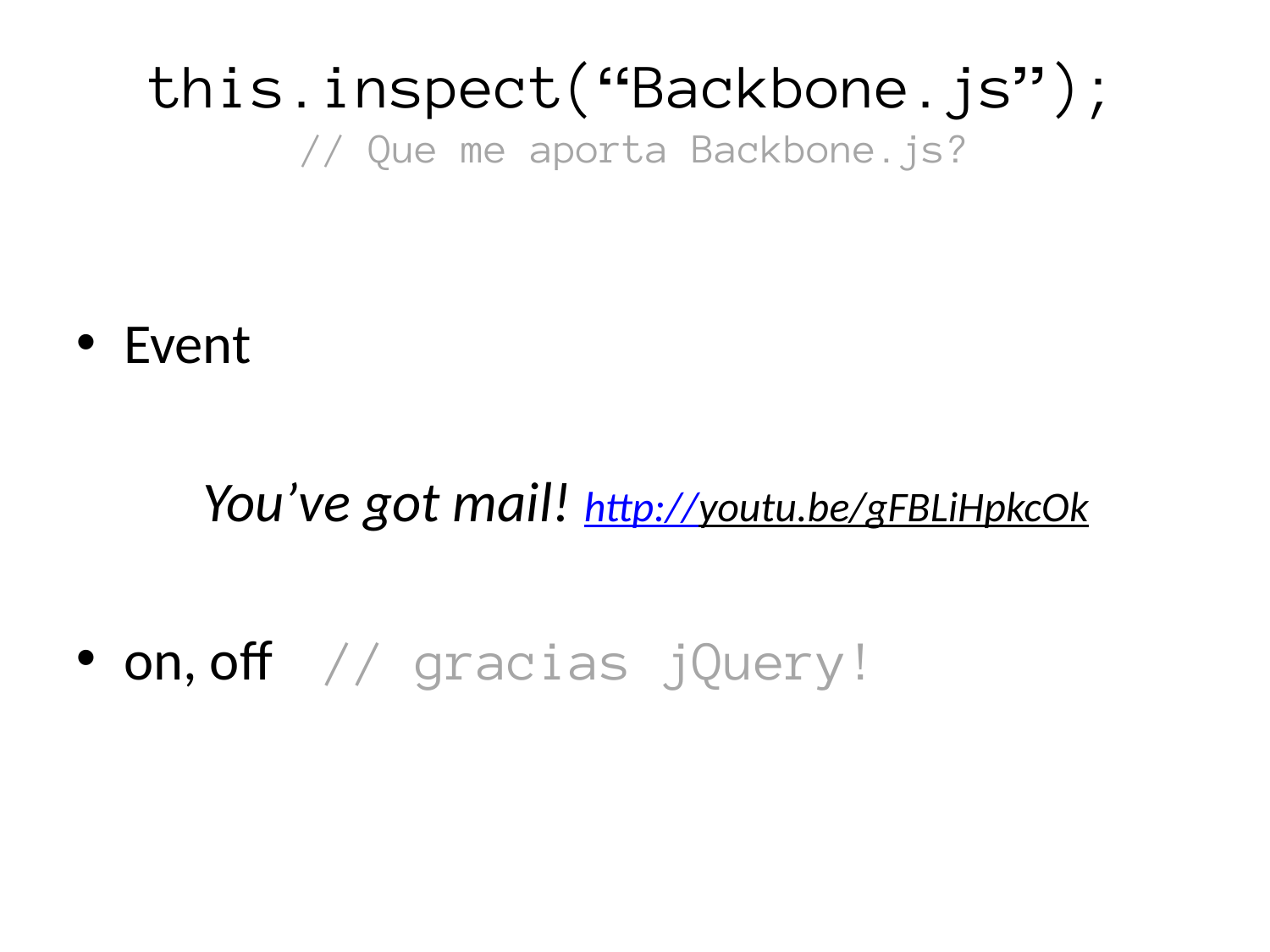

this.inspect(“Backbone.js”);
// Que me aporta Backbone.js?

Event

	You’ve got mail! 	http://youtu.be/gFBLiHpkcOk

on, off    // gracias jQuery!